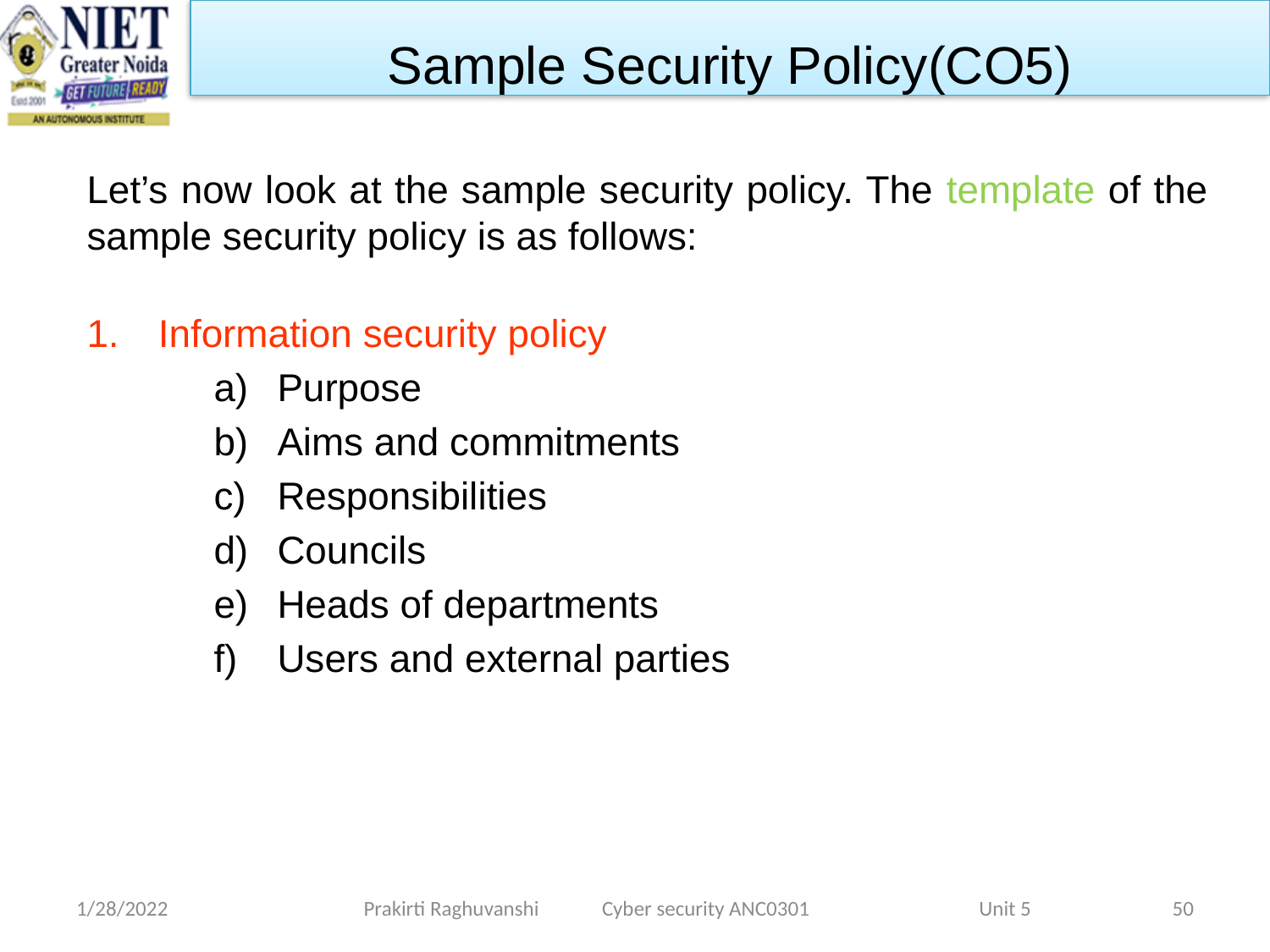

Sample Security Policy(CO5)
Let’s now look at the sample security policy. The template of the sample security policy is as follows:
Information security policy
Purpose
Aims and commitments
Responsibilities
Councils
Heads of departments
Users and external parties

1/28/2022
Prakirti Raghuvanshi             Cyber security ANC0301                                   Unit 5
50